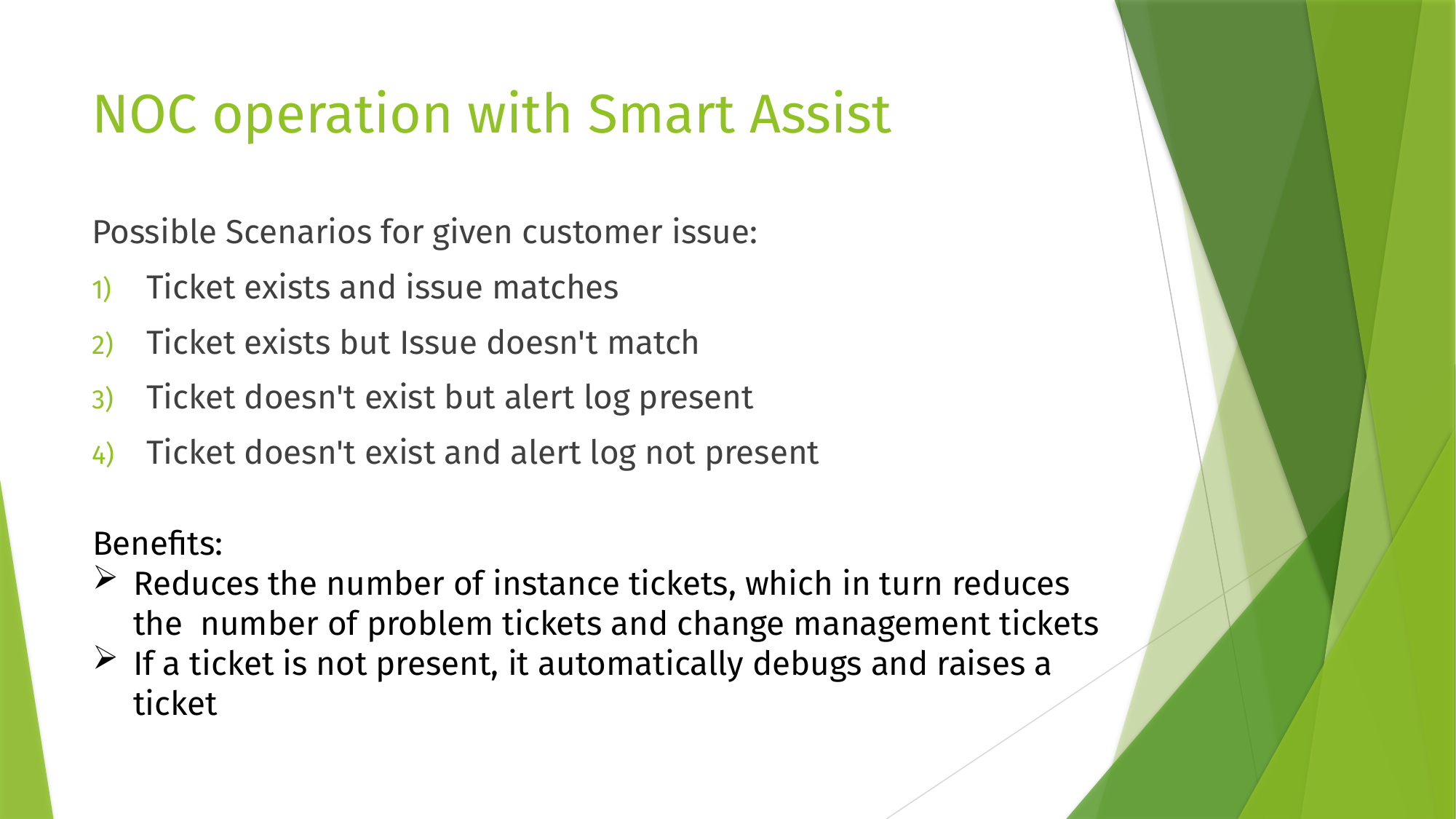

# NOC operation with Smart Assist
Possible Scenarios for given customer issue:
Ticket exists and issue matches
Ticket exists but Issue doesn't match
Ticket doesn't exist but alert log present
Ticket doesn't exist and alert log not present

Benefits:
Reduces the number of instance tickets, which in turn reduces the  number of problem tickets and change management tickets
If a ticket is not present, it automatically debugs and raises a ticket